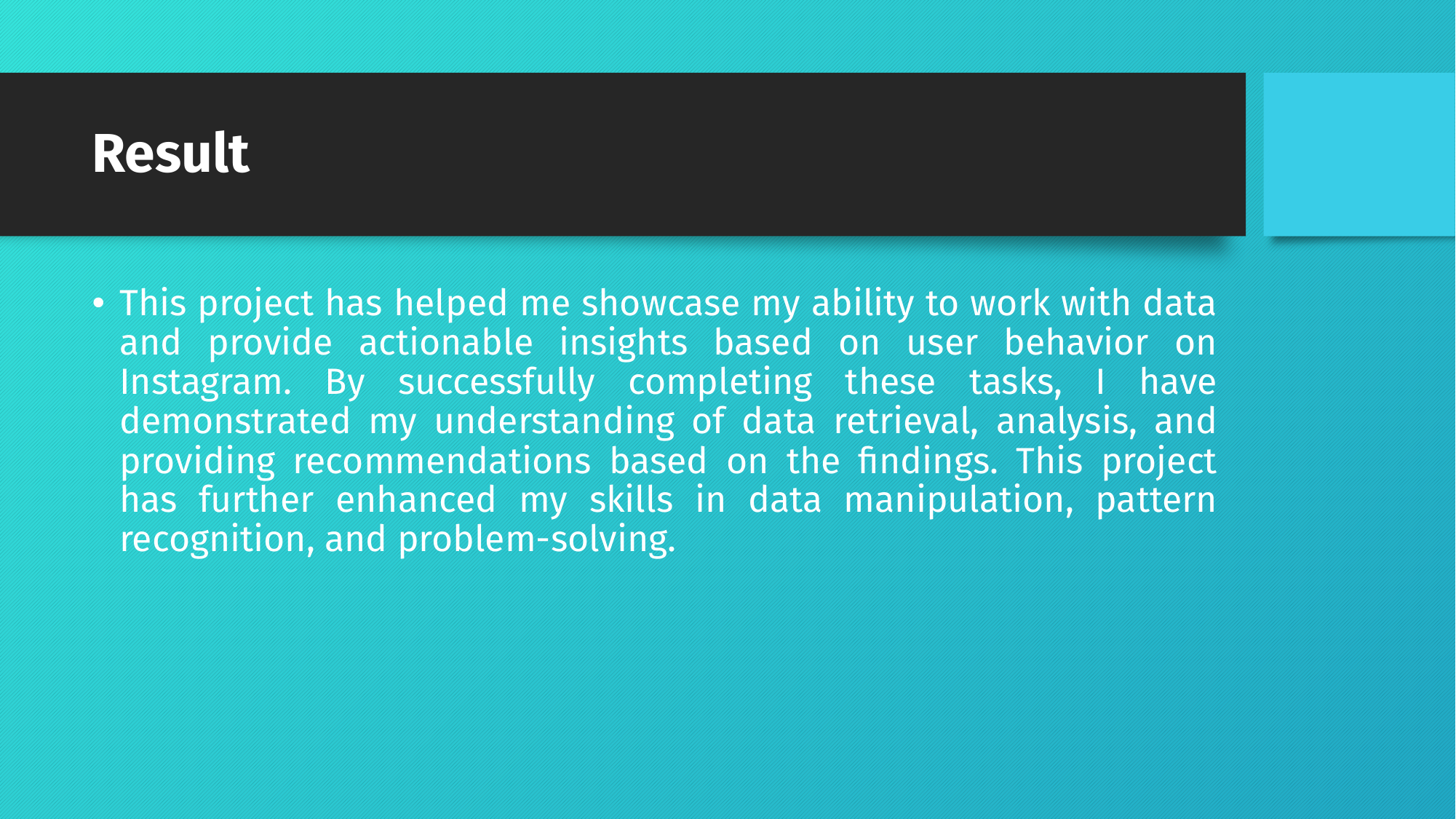

# Result
This project has helped me showcase my ability to work with data and provide actionable insights based on user behavior on Instagram. By successfully completing these tasks, I have demonstrated my understanding of data retrieval, analysis, and providing recommendations based on the findings. This project has further enhanced my skills in data manipulation, pattern recognition, and problem-solving.